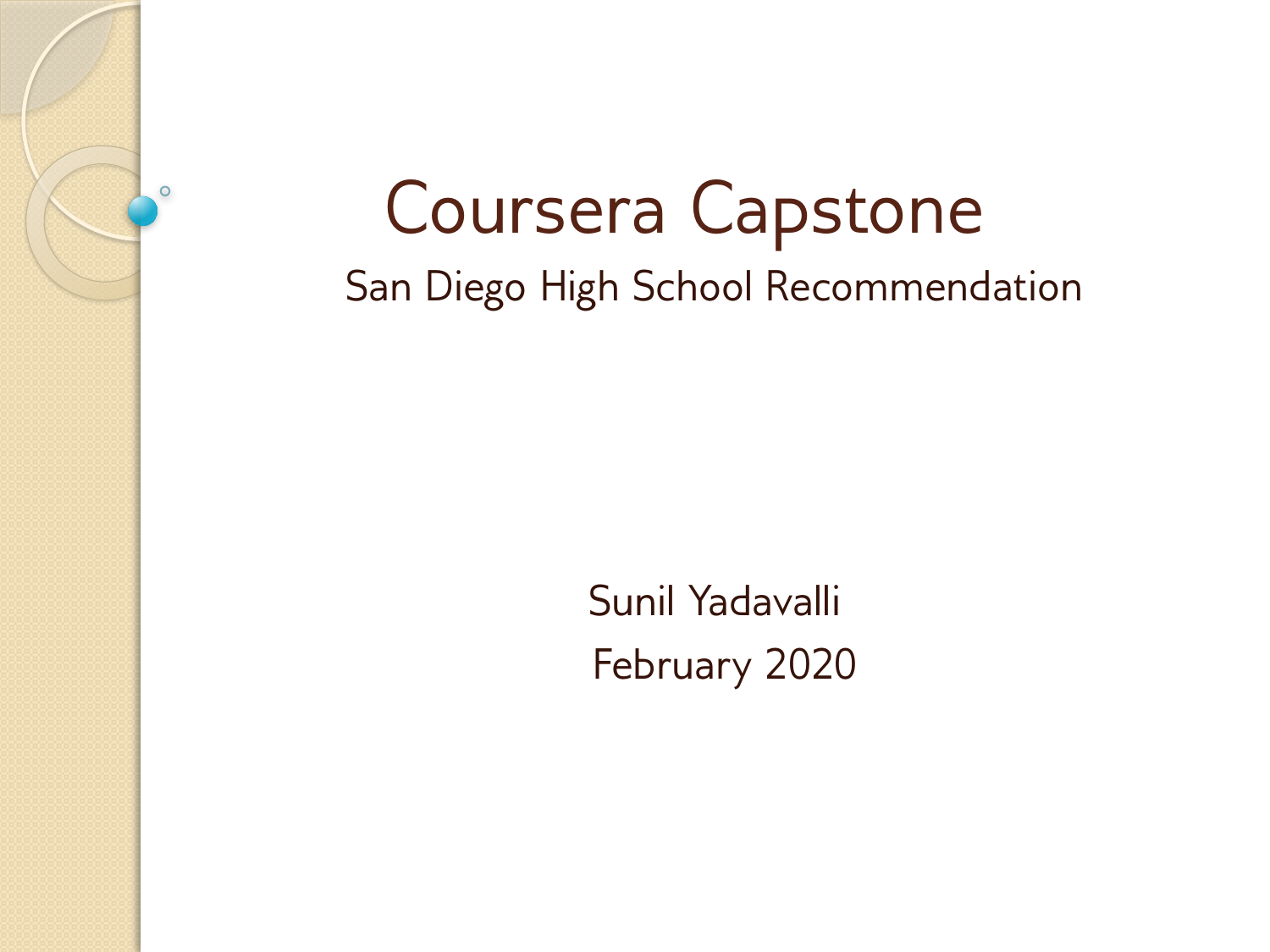

# Coursera Capstone
San Diego High School Recommendation

Sunil Yadavalli
   	February 2020